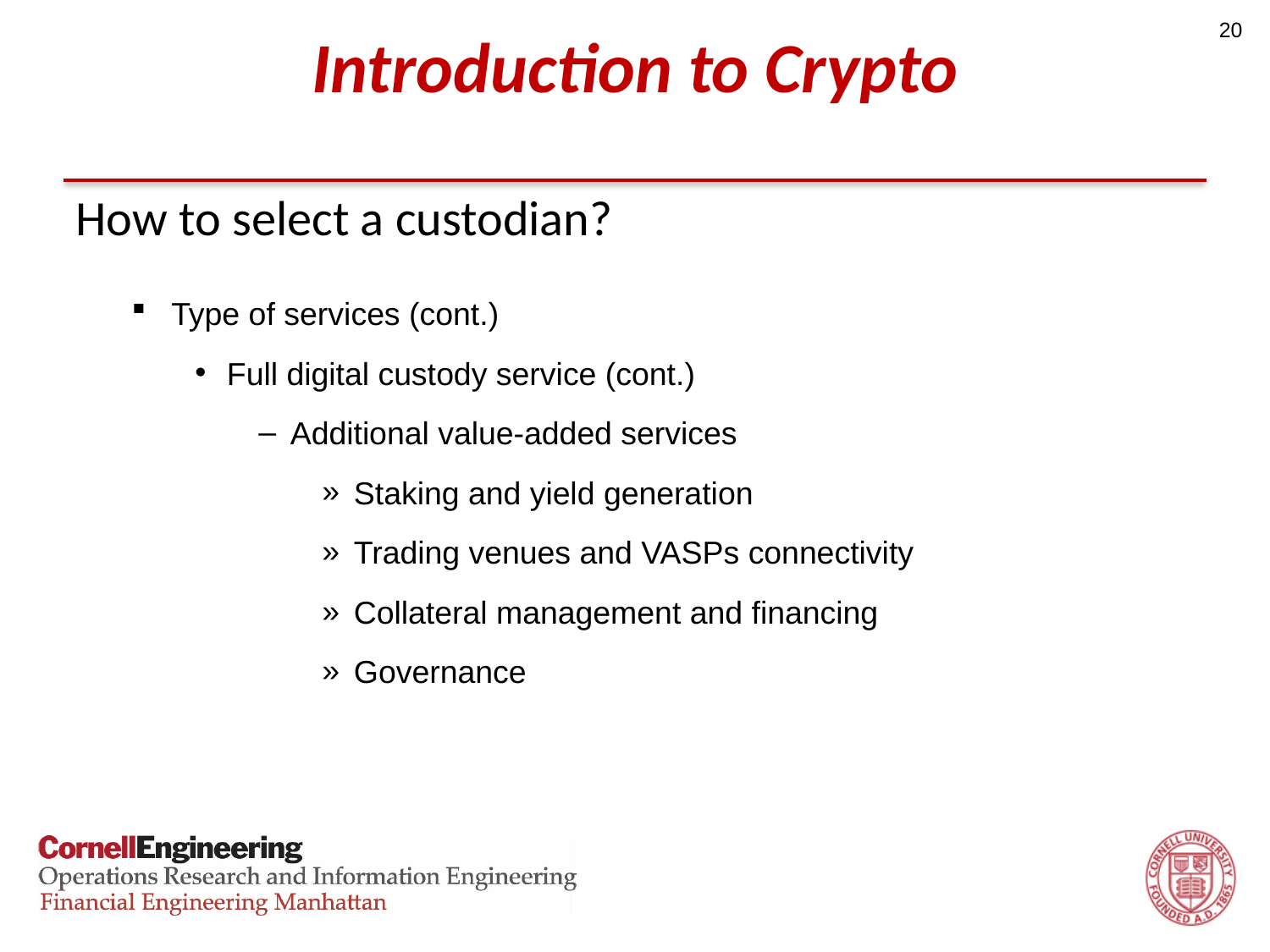

20
# Introduction to Crypto
How to select a custodian?

Type of services (cont.)
Full digital custody service (cont.)
Additional value-added services
Staking and yield generation
Trading venues and VASPs connectivity
Collateral management and financing
Governance